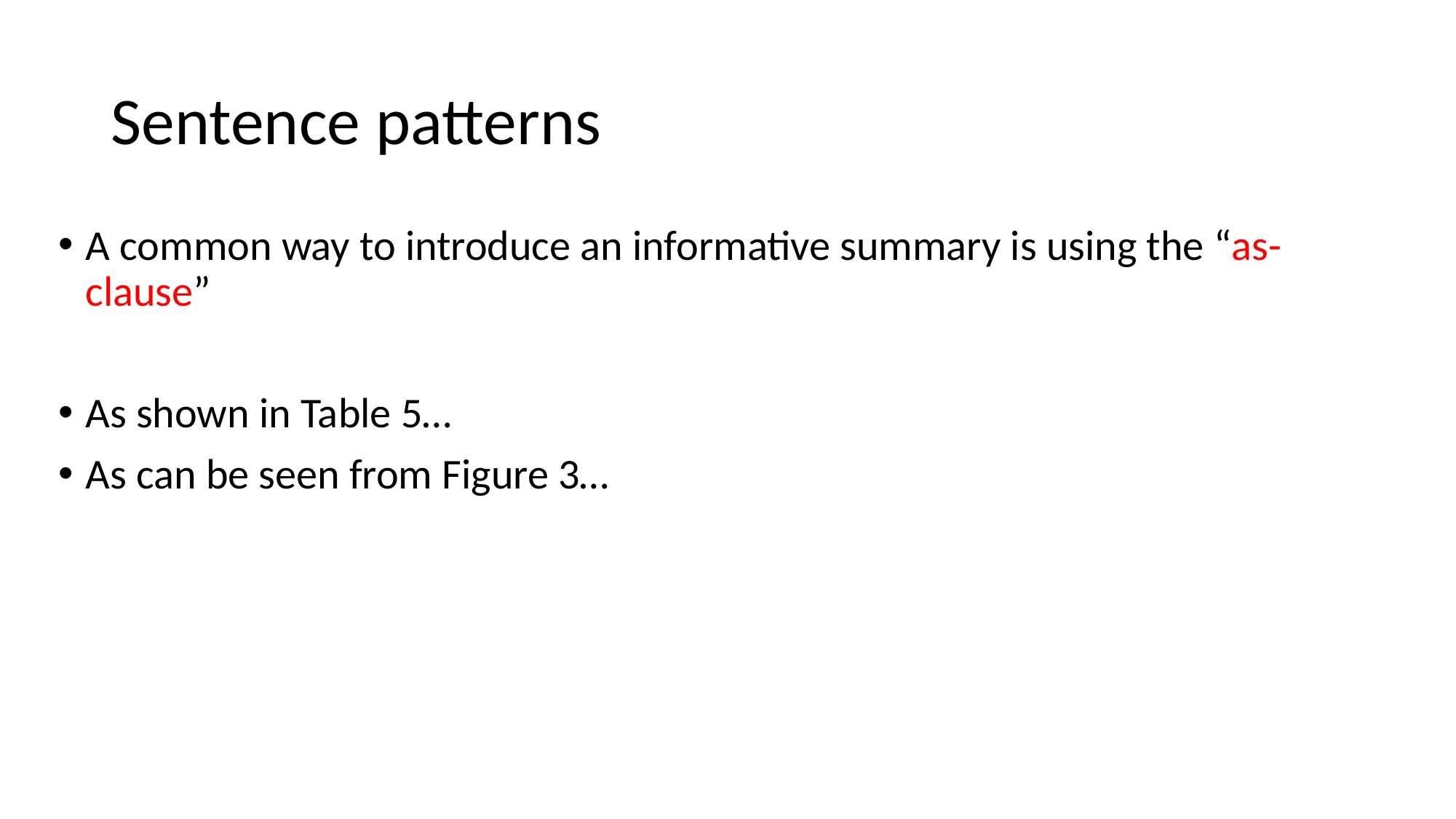

# Sentence patterns
A common way to introduce an informative summary is using the “as-clause”

As shown in Table 5…
As can be seen from Figure 3…